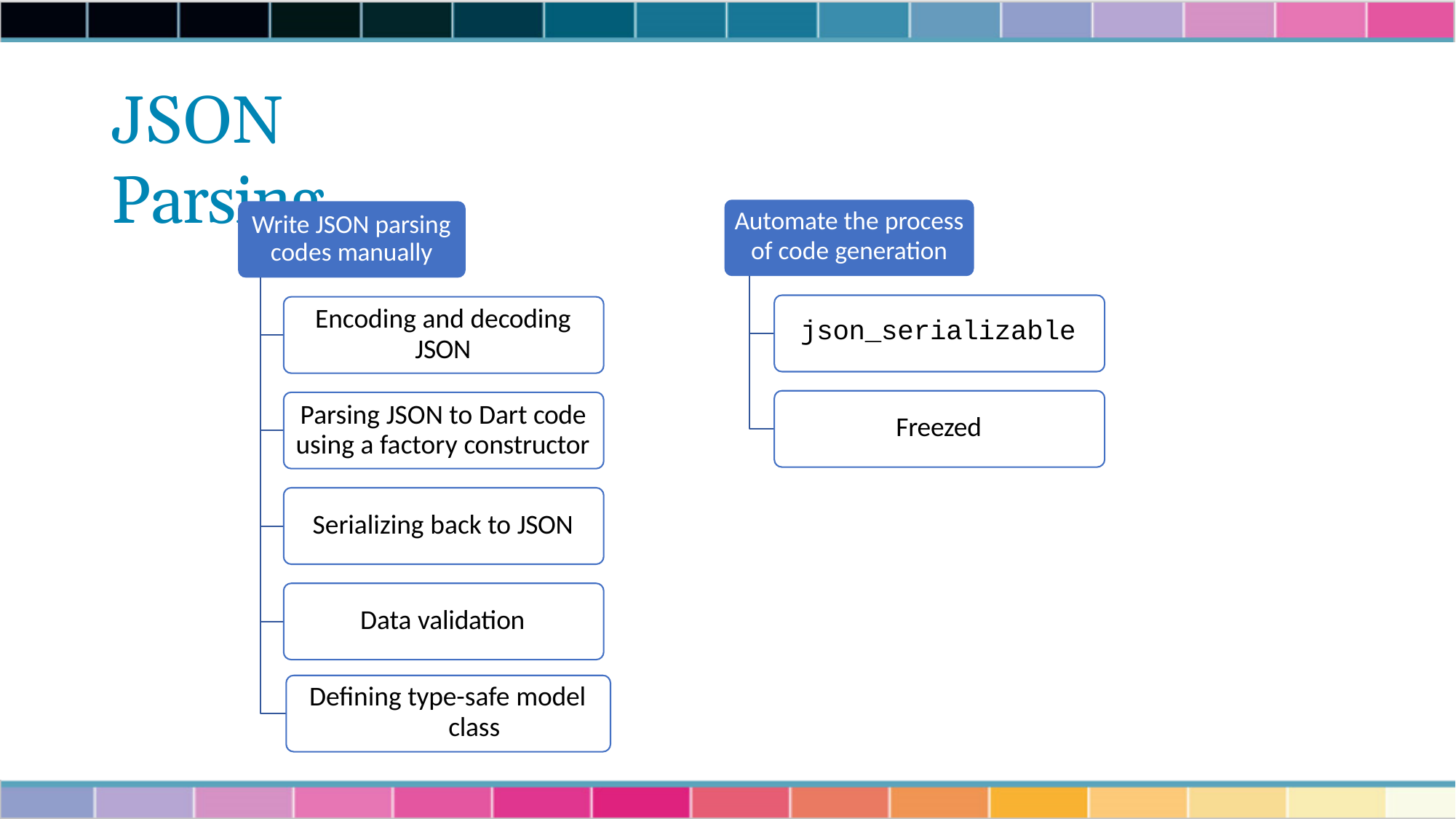

# JSON Parsing

Automate the process
of code generation
Write JSON parsing codes manually

Encoding and decoding JSON
json_serializable
Parsing JSON to Dart code using a factory constructor
Freezed
Serializing back to JSON
Data validation Defining type-safe model
class